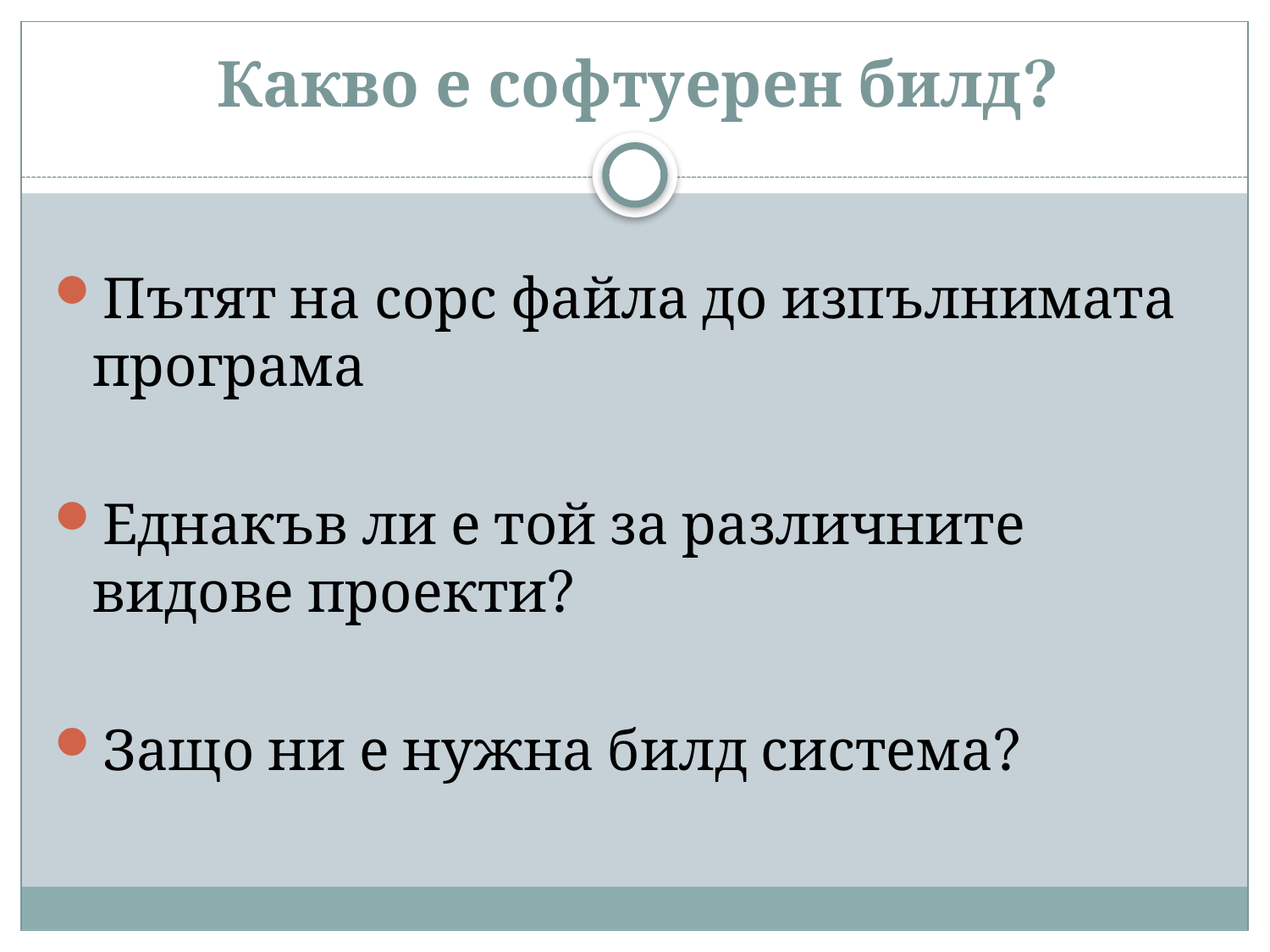

# Какво е софтуерен билд?
Пътят на сорс файла до изпълнимата програма

Еднакъв ли е той за различните видове проекти?

Защо ни е нужна билд система?